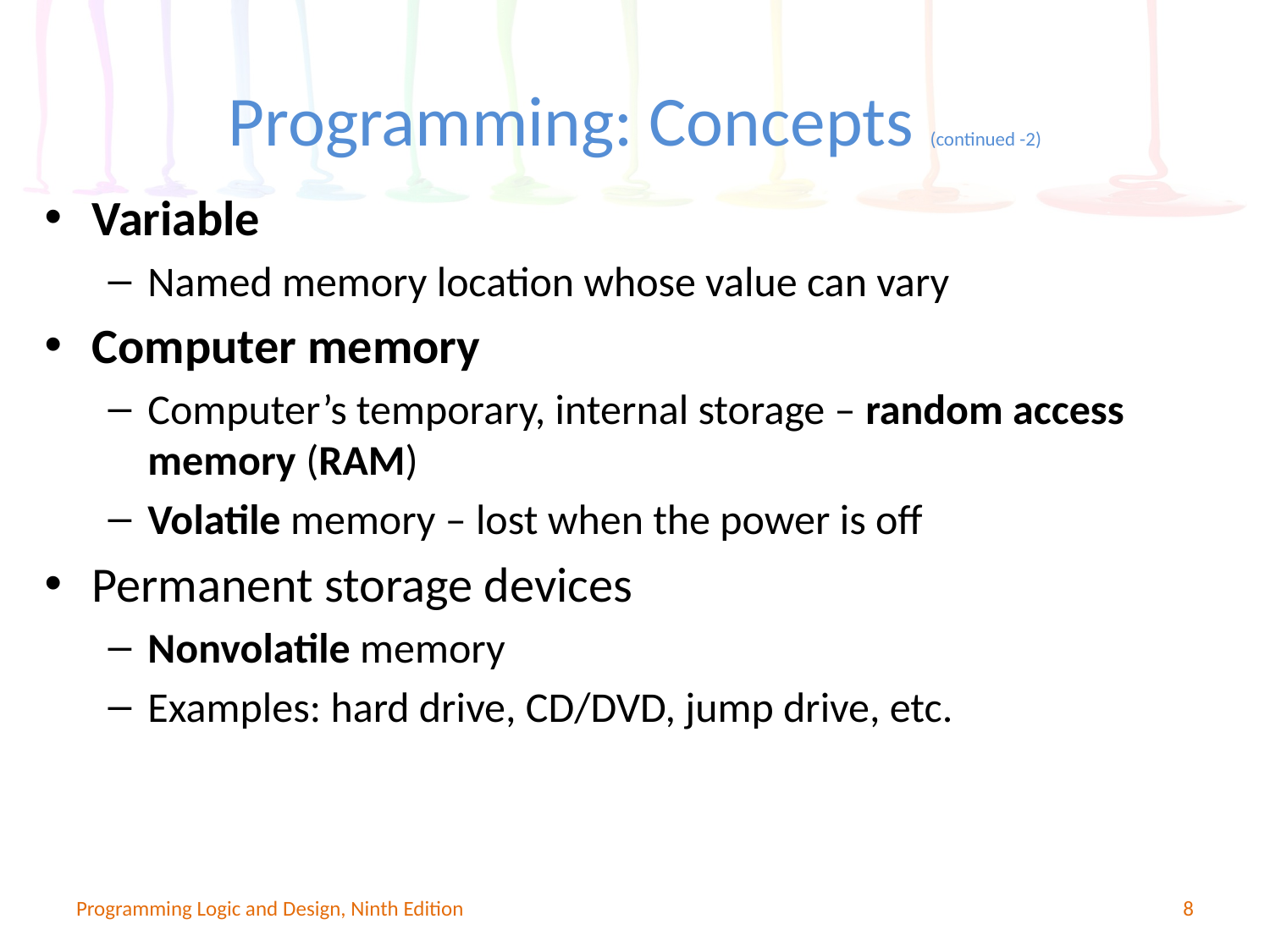

# Programming: Concepts (continued -2)
Variable
Named memory location whose value can vary
Computer memory
Computer’s temporary, internal storage – random access memory (RAM)
Volatile memory – lost when the power is off
Permanent storage devices
Nonvolatile memory
Examples: hard drive, CD/DVD, jump drive, etc.
Programming Logic and Design, Ninth Edition
8